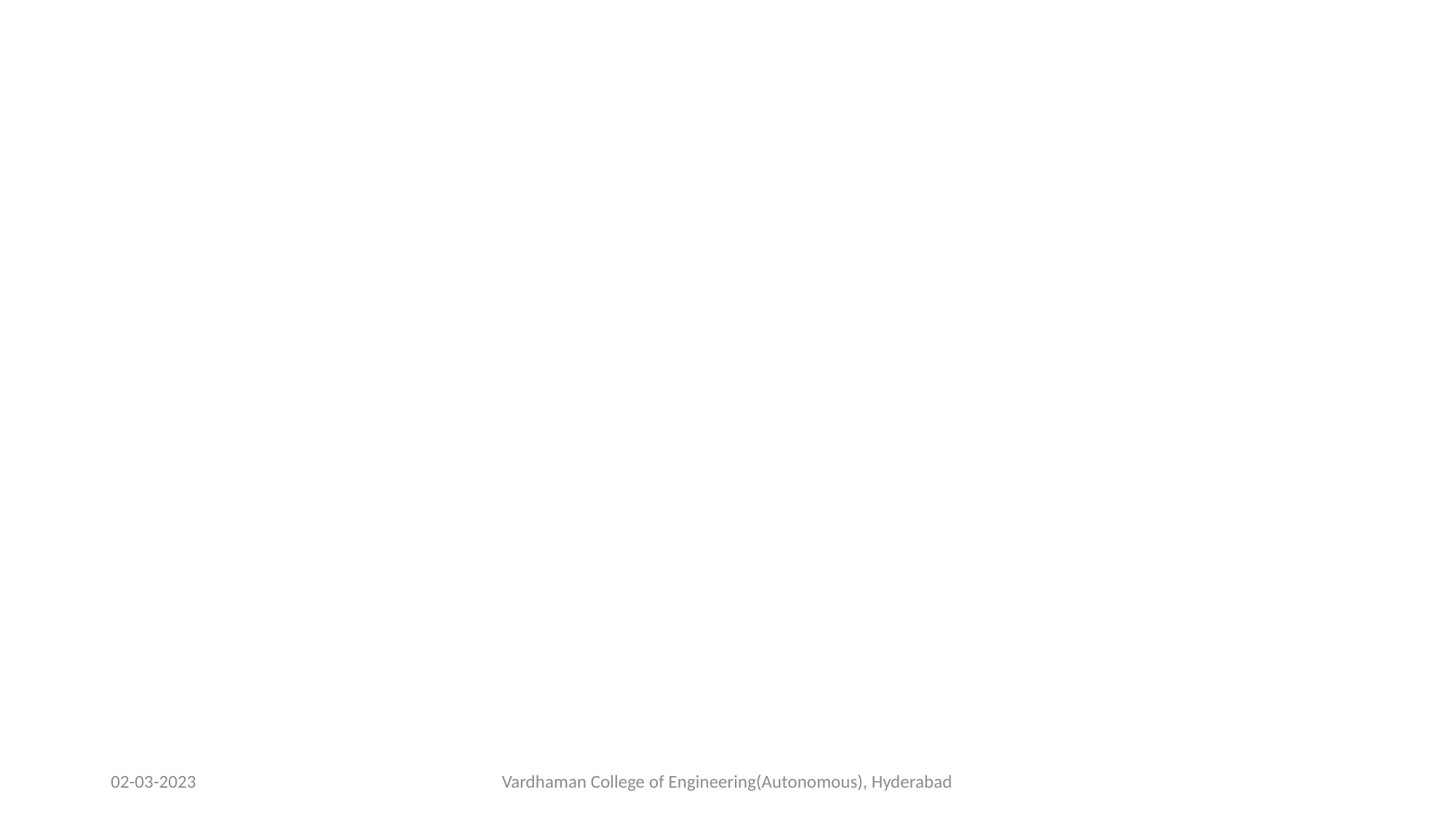

#

02-03-2023
Vardhaman College of Engineering(Autonomous), Hyderabad